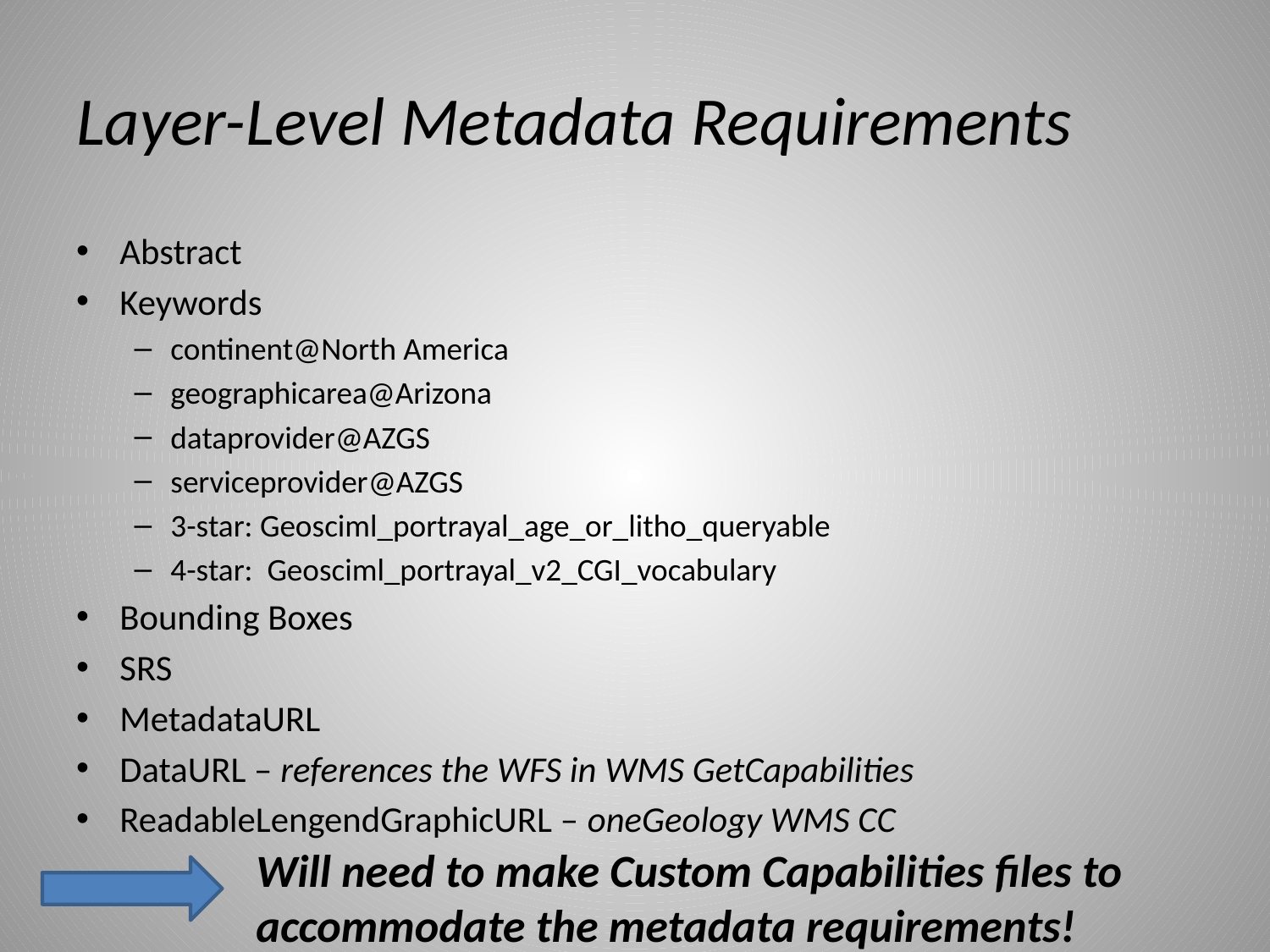

# Layer-Level Metadata Requirements
Abstract
Keywords
continent@North America
geographicarea@Arizona
dataprovider@AZGS
serviceprovider@AZGS
3-star: Geosciml_portrayal_age_or_litho_queryable
4-star:  Geosciml_portrayal_v2_CGI_vocabulary
Bounding Boxes
SRS
MetadataURL
DataURL – references the WFS in WMS GetCapabilities
ReadableLengendGraphicURL – oneGeology WMS CC

Will need to make Custom Capabilities files to accommodate the metadata requirements!